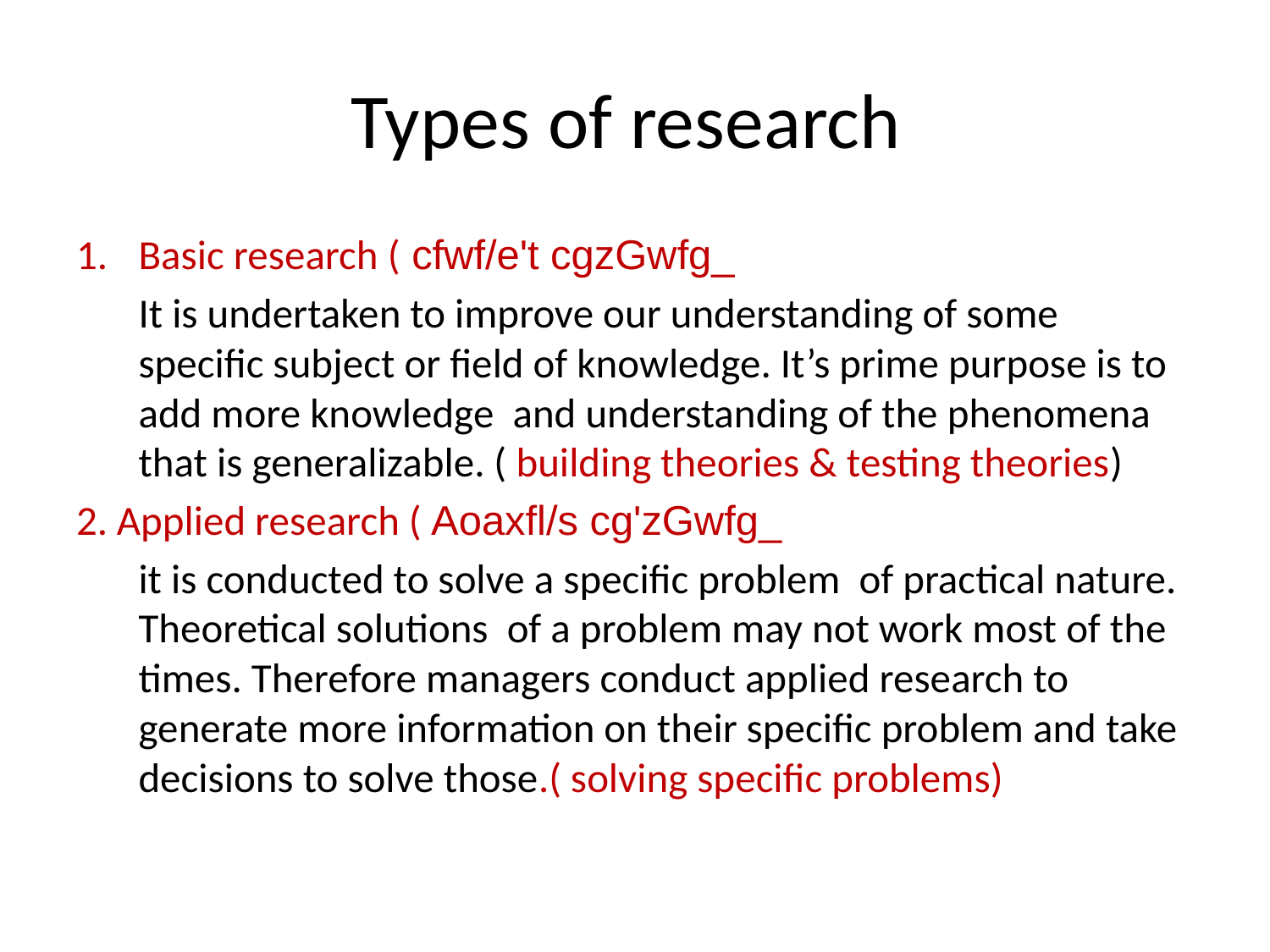

# Types of research
Basic research ( cfwf/e't cgzGwfg_
	It is undertaken to improve our understanding of some specific subject or field of knowledge. It’s prime purpose is to add more knowledge  and understanding of the phenomena that is generalizable. ( building theories & testing theories)
2. Applied research ( Aoaxfl/s cg'zGwfg_
	it is conducted to solve a specific problem  of practical nature. Theoretical solutions  of a problem may not work most of the times. Therefore managers conduct applied research to generate more information on their specific problem and take decisions to solve those.( solving specific problems)